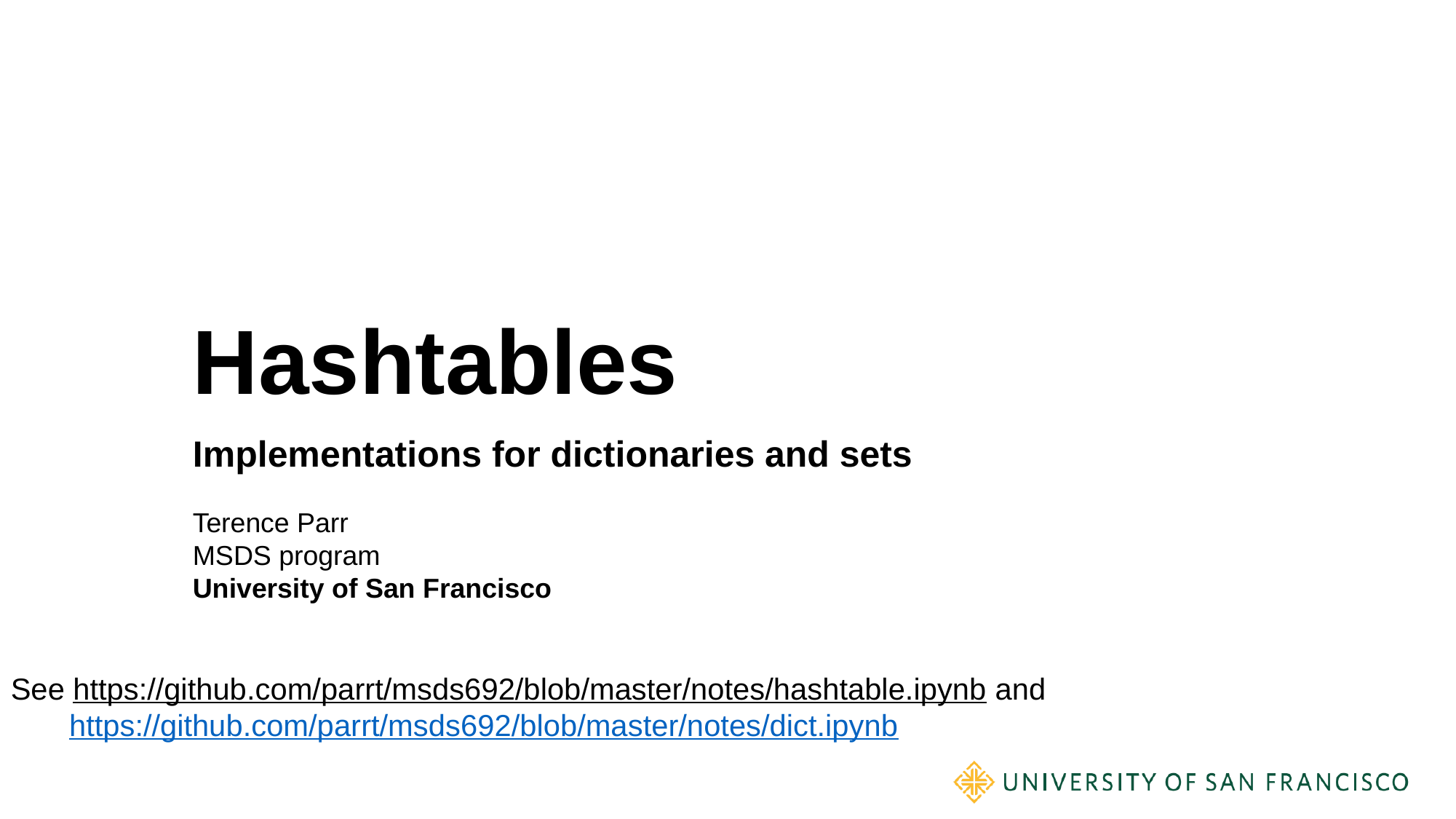

# Hashtables
Implementations for dictionaries and sets
Terence Parr
MSDS program
University of San Francisco
See https://github.com/parrt/msds692/blob/master/notes/hashtable.ipynb and
       https://github.com/parrt/msds692/blob/master/notes/dict.ipynb